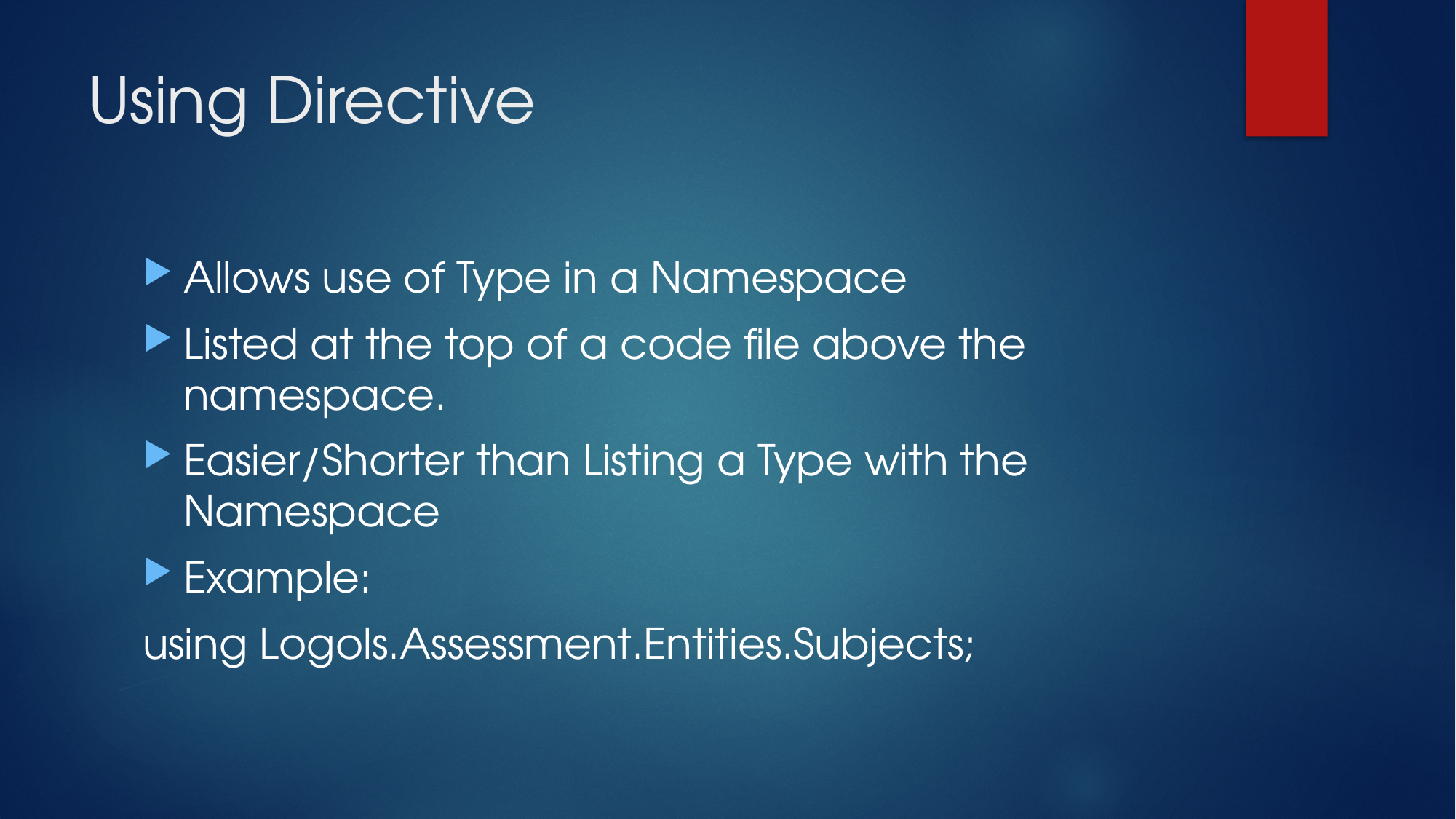

# Using Directive
Allows use of Type in a Namespace
Listed at the top of a code file above the namespace.
Easier/Shorter than Listing a Type with the Namespace
Example:
using Logols.Assessment.Entities.Subjects;